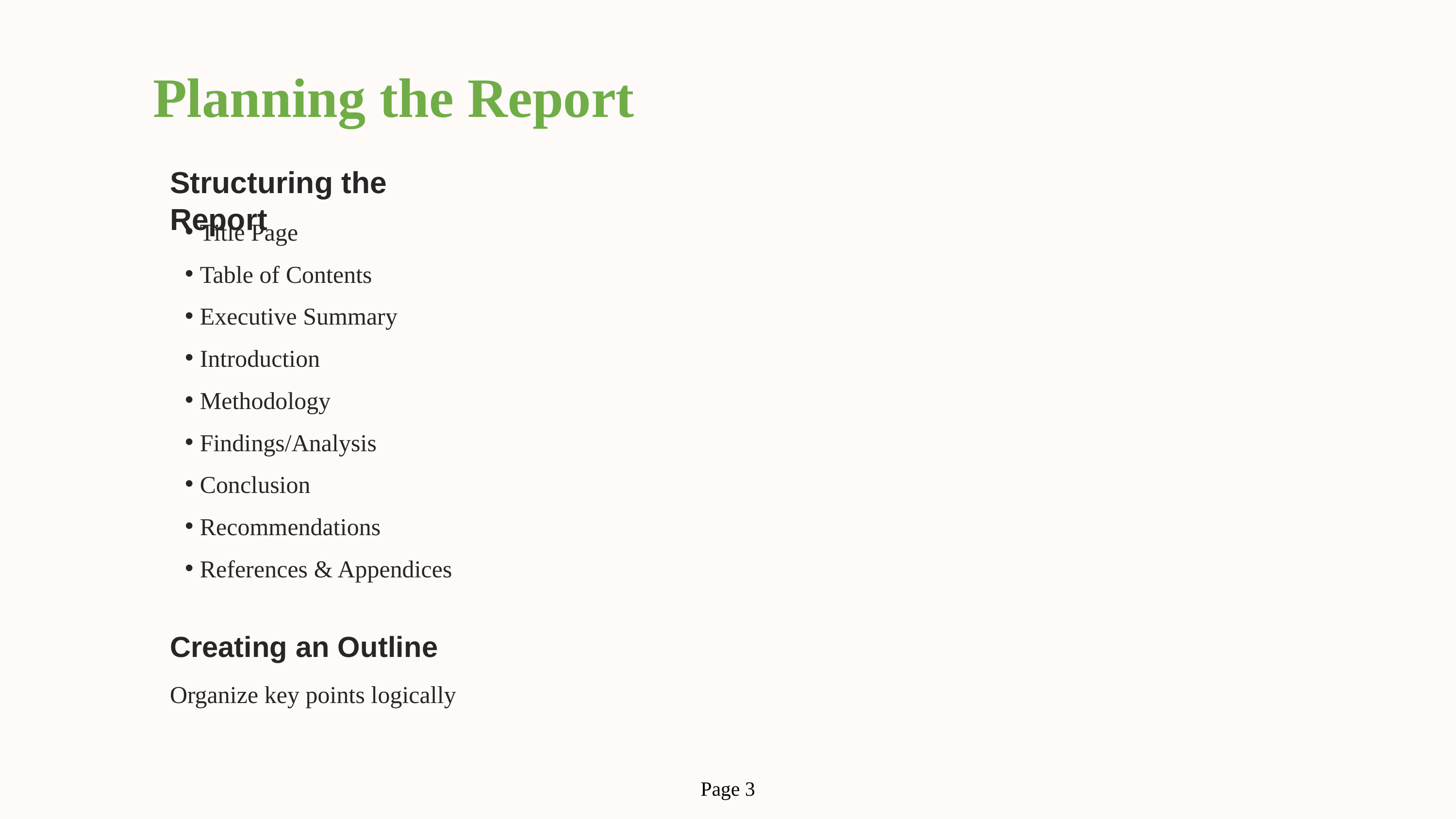

Planning the Report

Structuring the Report

Title Page

Table of Contents

Executive Summary

Introduction

Methodology

Findings/Analysis

Conclusion

Recommendations

References & Appendices

Creating an Outline

Organize key points logically
Page 3